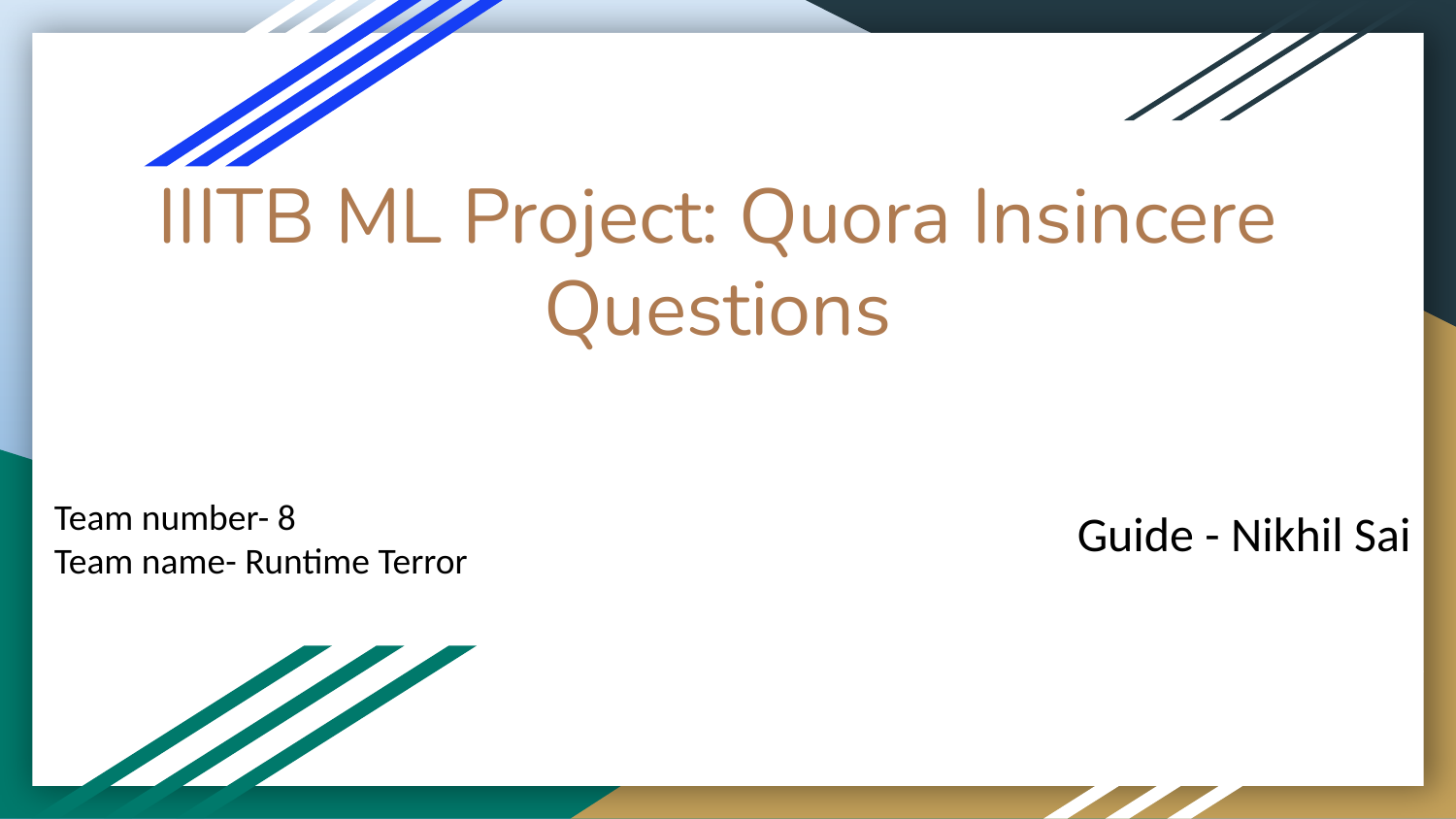

# IIITB ML Project: Quora Insincere Questions
Team number- 8
Team name- Runtime Terror
Guide - Nikhil Sai